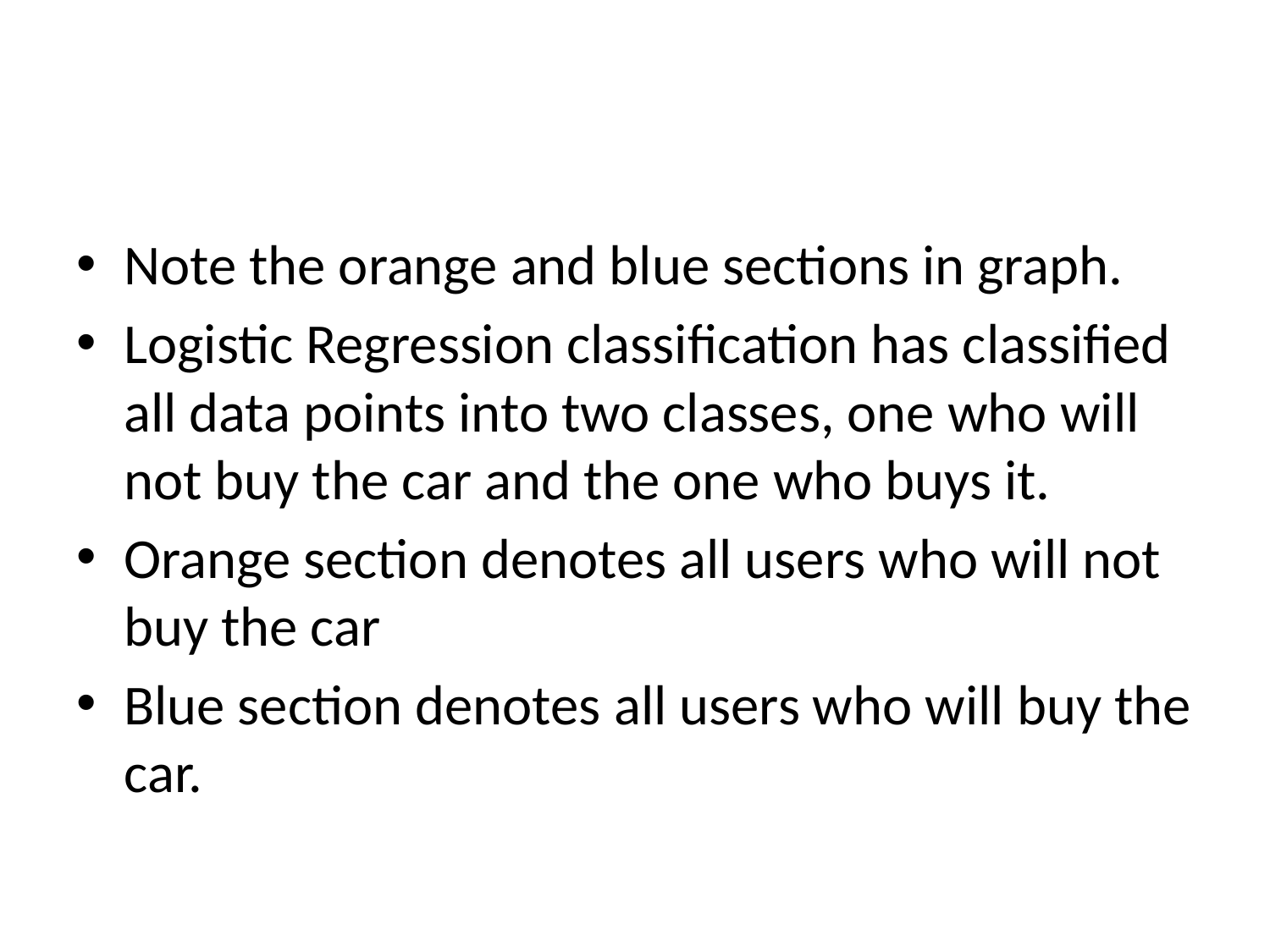

#
Note the orange and blue sections in graph.
Logistic Regression classification has classified all data points into two classes, one who will not buy the car and the one who buys it.
Orange section denotes all users who will not buy the car
Blue section denotes all users who will buy the car.